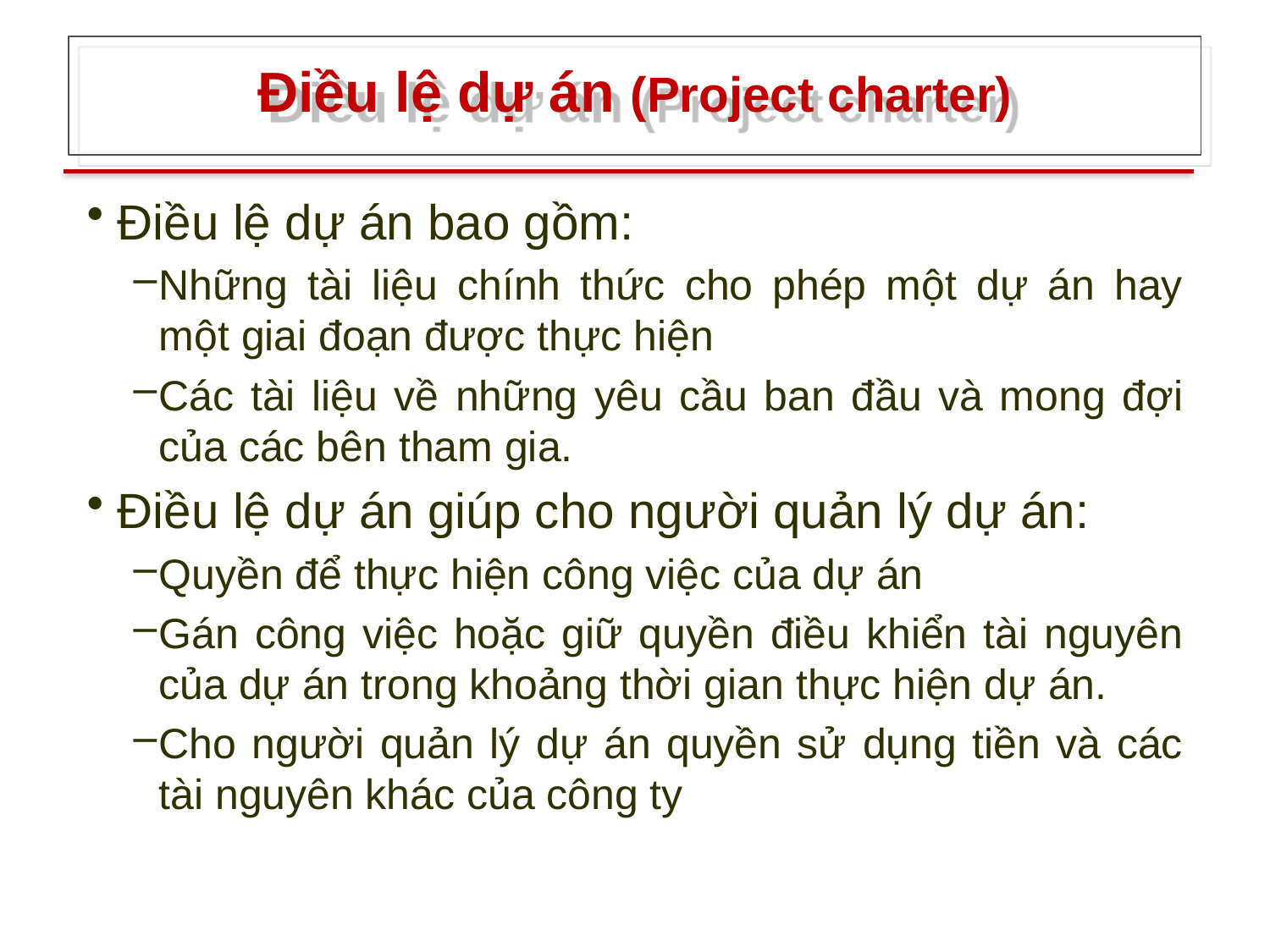

# Điều lệ dự án (Project charter)
Điều lệ dự án bao gồm:
Những tài liệu chính thức cho phép một dự án hay một giai đoạn được thực hiện
Các tài liệu về những yêu cầu ban đầu và mong đợi của các bên tham gia.
Điều lệ dự án giúp cho người quản lý dự án:
Quyền để thực hiện công việc của dự án
Gán công việc hoặc giữ quyền điều khiển tài nguyên của dự án trong khoảng thời gian thực hiện dự án.
Cho người quản lý dự án quyền sử dụng tiền và các tài nguyên khác của công ty